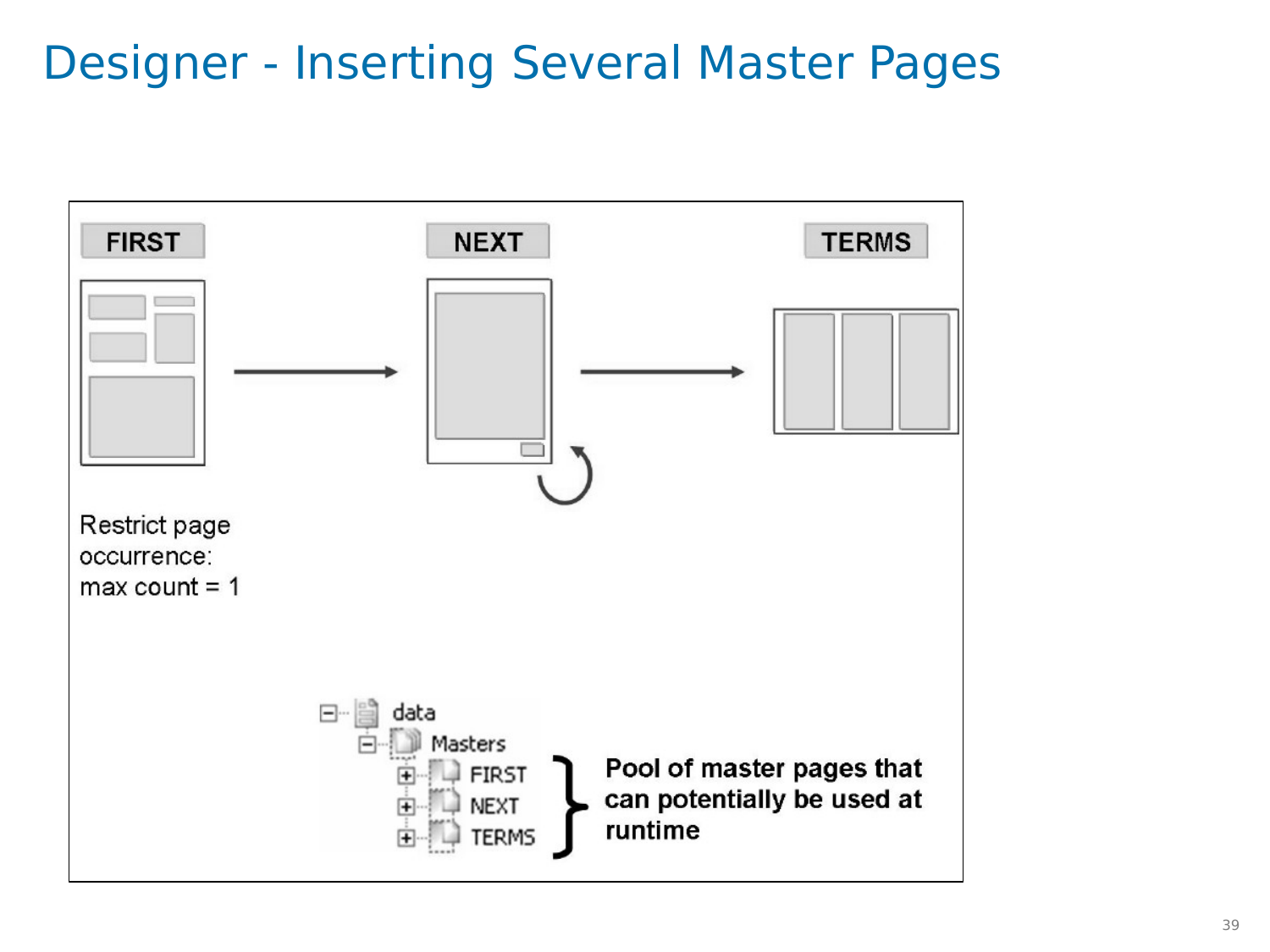

# Designer - Inserting Several Master Pages

39